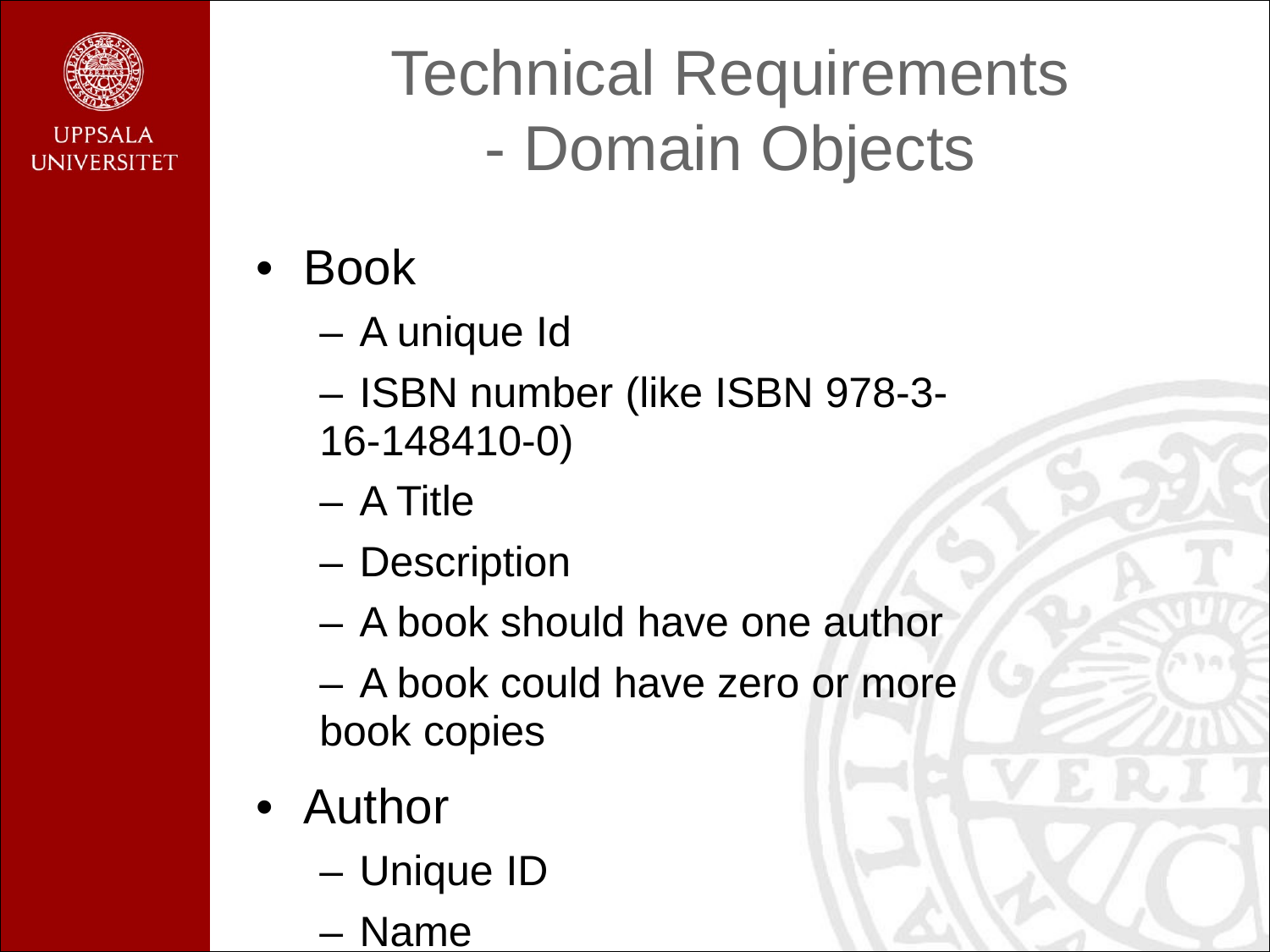

Technical Requirements
- Domain Objects
•  Book
– A unique Id
– ISBN number (like ISBN 978-3-16-148410-0)
– A Title
– Description
– A book should have one author
– A book could have zero or more book copies
•  Author
– Unique ID
– Name
– A author can write several books                  9